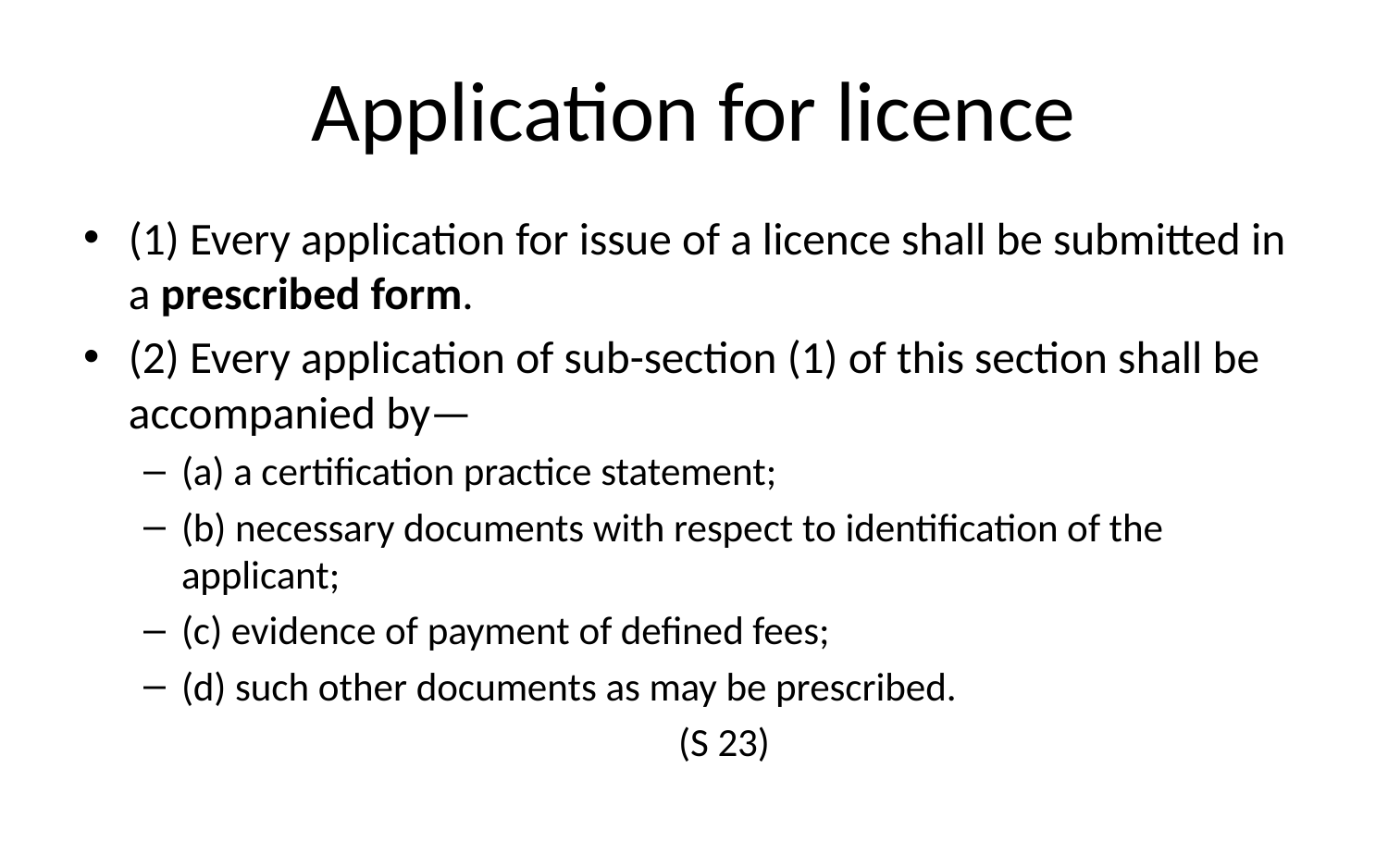

# Application for licence
(1) Every application for issue of a licence shall be submitted in a prescribed form.
(2) Every application of sub-section (1) of this section shall be accompanied by—
(a) a certification practice statement;
(b) necessary documents with respect to identification of the applicant;
(c) evidence of payment of defined fees;
(d) such other documents as may be prescribed.
(S 23)